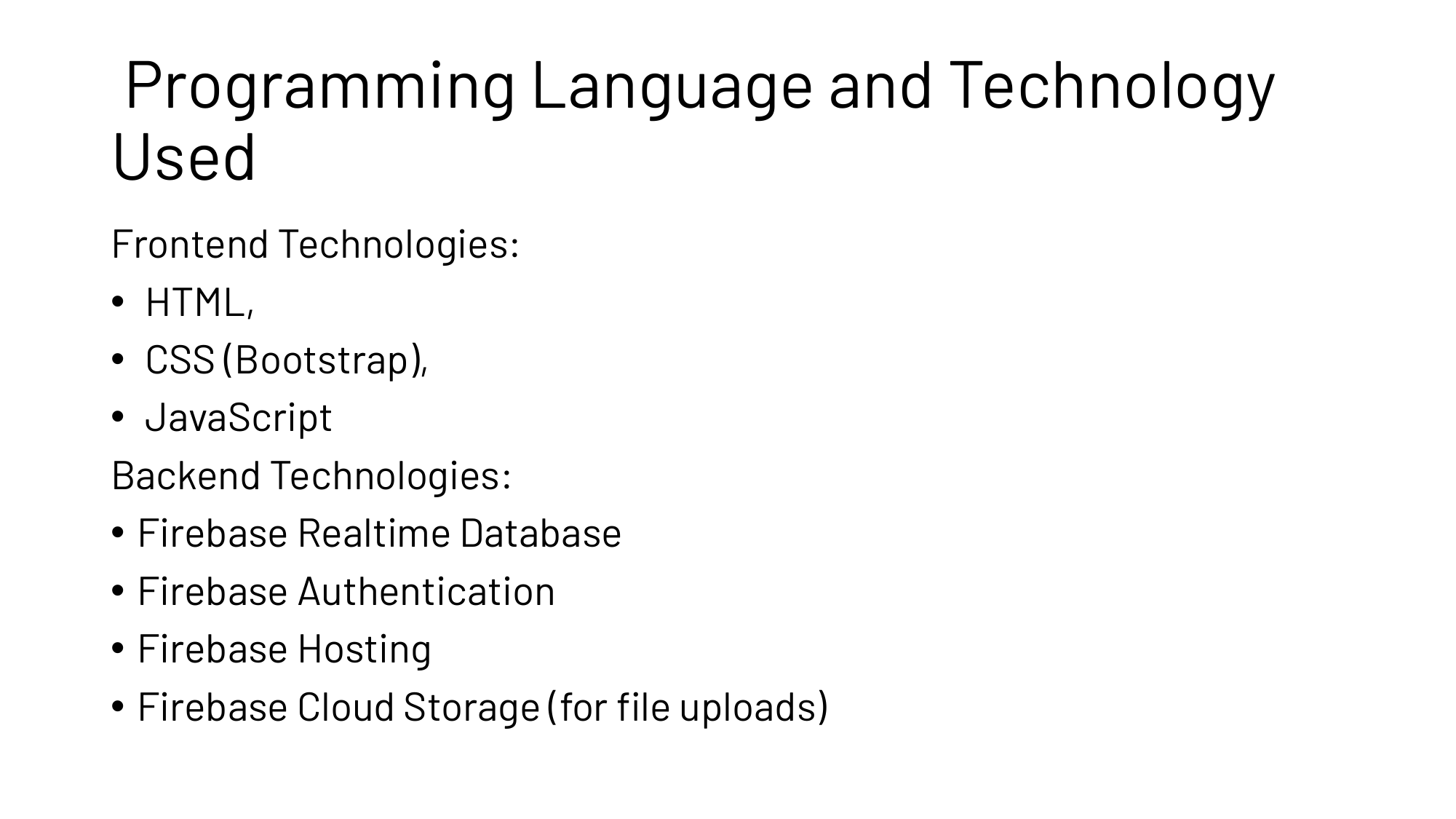

# Programming Language and Technology Used
Frontend Technologies:
 HTML,
 CSS (Bootstrap),
 JavaScript
Backend Technologies:
Firebase Realtime Database
Firebase Authentication
Firebase Hosting
Firebase Cloud Storage (for file uploads)